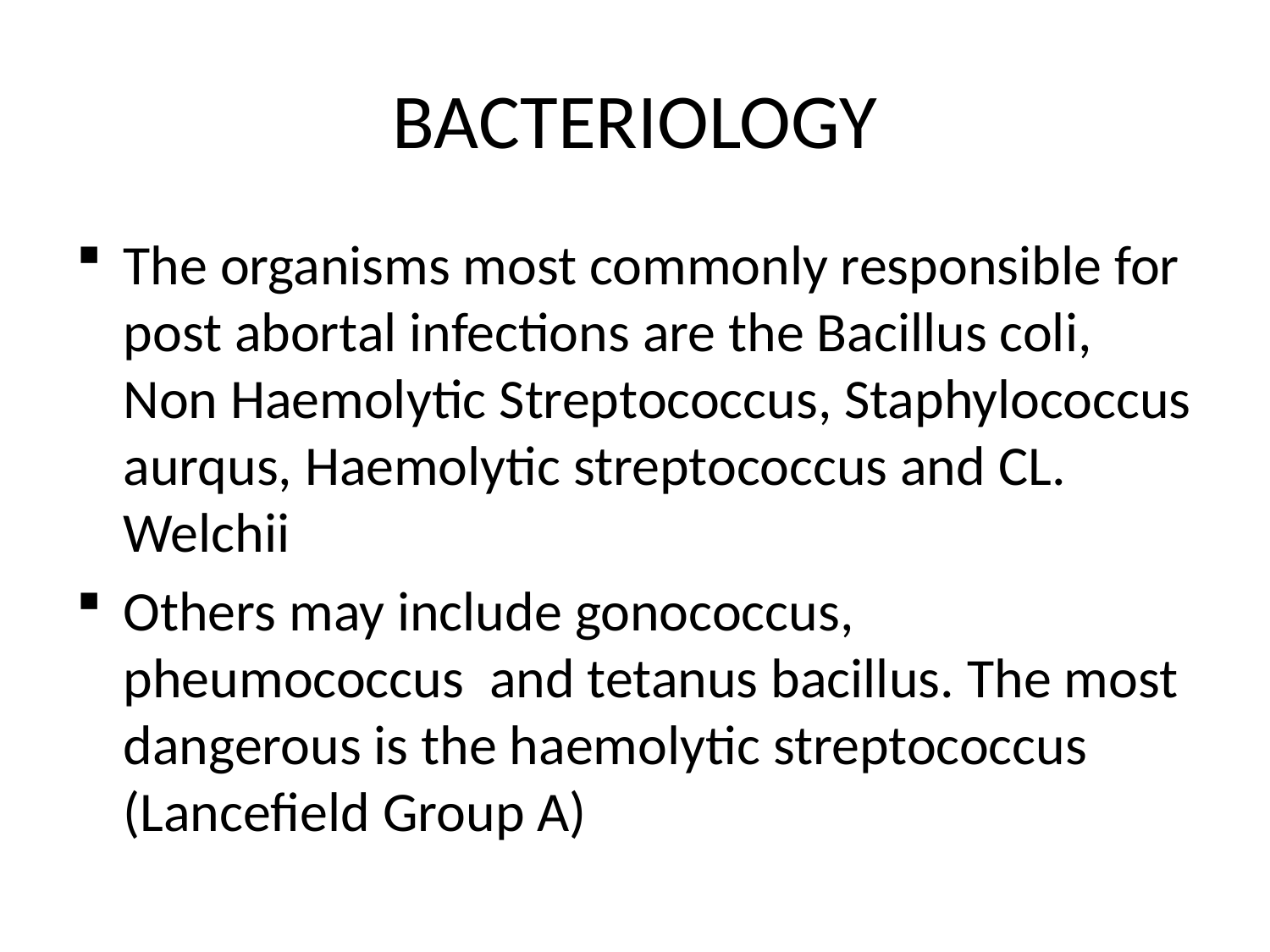

# BACTERIOLOGY
The organisms most commonly responsible for post abortal infections are the Bacillus coli, Non Haemolytic Streptococcus, Staphylococcus aurqus, Haemolytic streptococcus and CL. Welchii
Others may include gonococcus, pheumococcus  and tetanus bacillus. The most dangerous is the haemolytic streptococcus (Lancefield Group A)